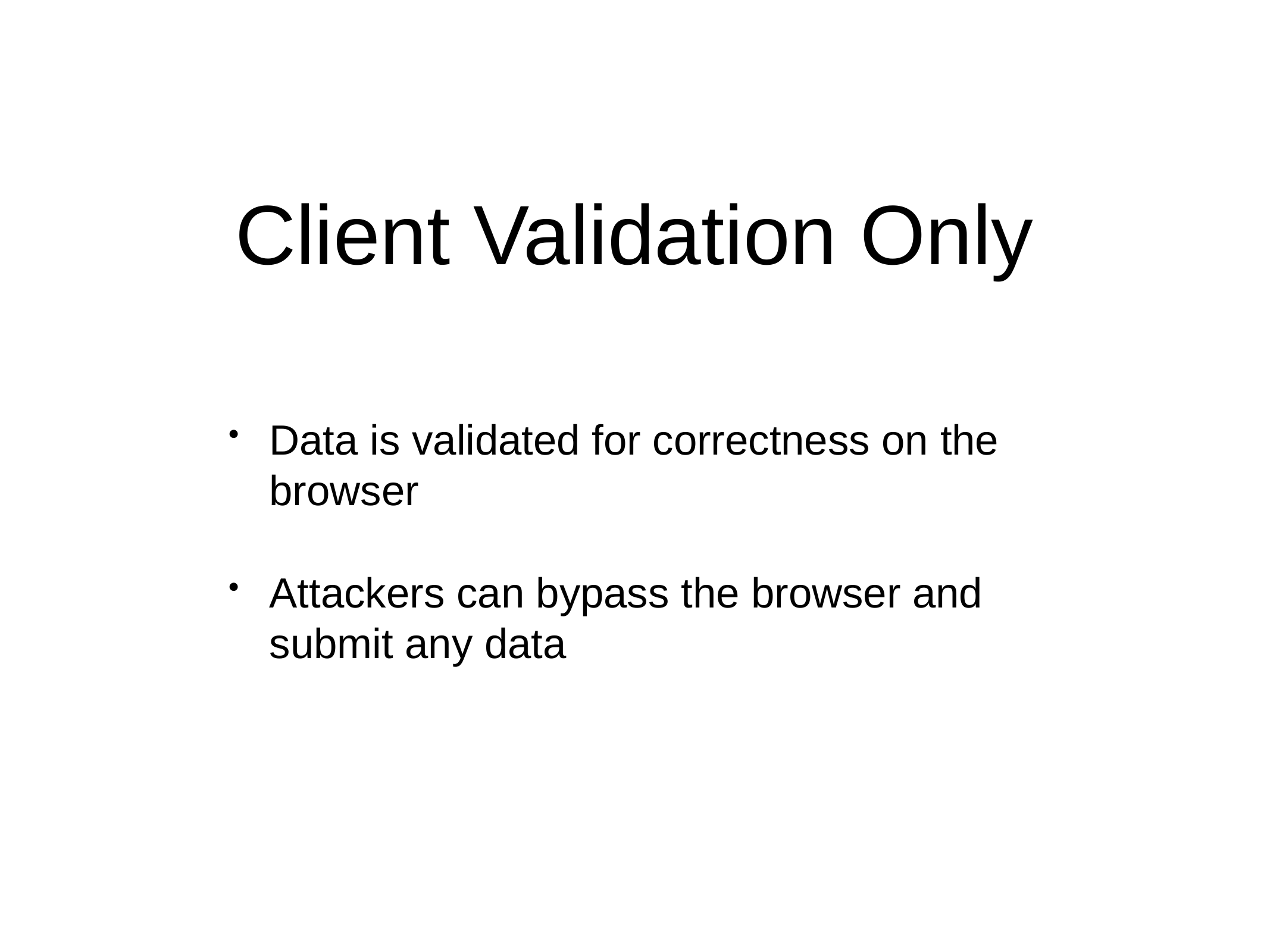

# Client Validation Only
Data is validated for correctness on the browser
Attackers can bypass the browser and submit any data